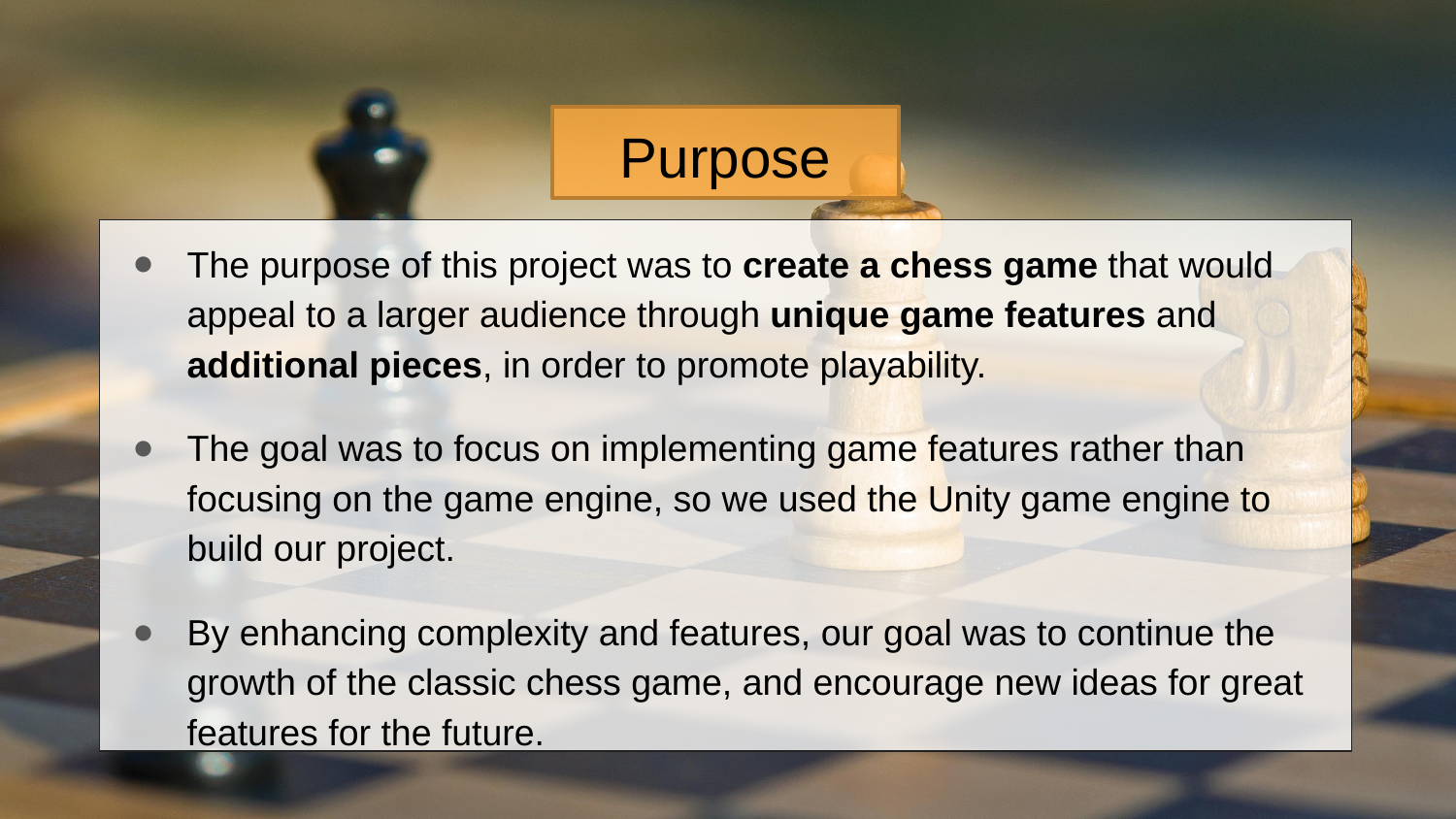

# Purpose
The purpose of this project was to create a chess game that would appeal to a larger audience through unique game features and additional pieces, in order to promote playability.

The goal was to focus on implementing game features rather than focusing on the game engine, so we used the Unity game engine to build our project.

By enhancing complexity and features, our goal was to continue the growth of the classic chess game, and encourage new ideas for great features for the future.